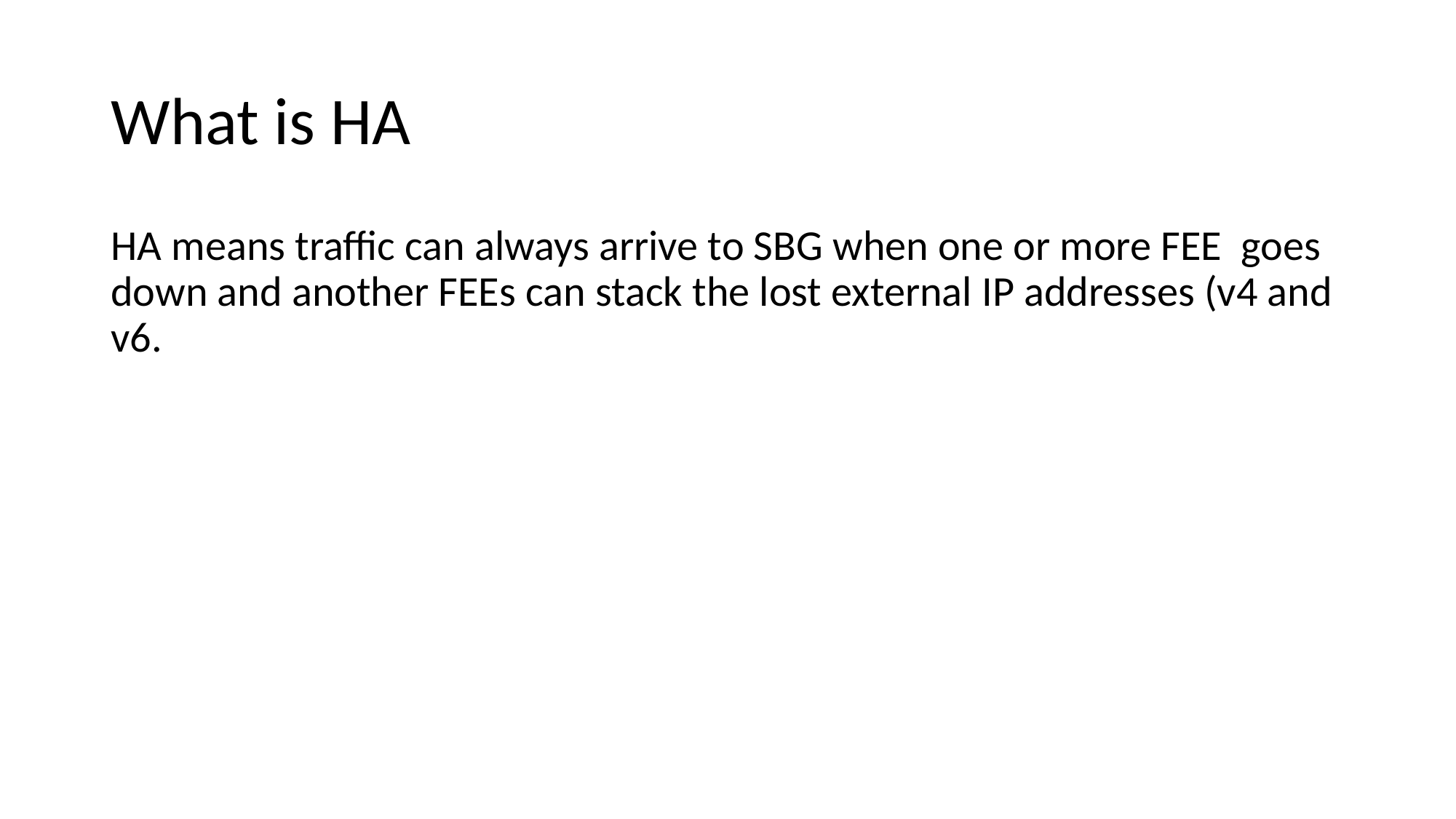

# What is HA
HA means traffic can always arrive to SBG when one or more FEE  goes down and another FEEs can stack the lost external IP addresses (v4 and v6.